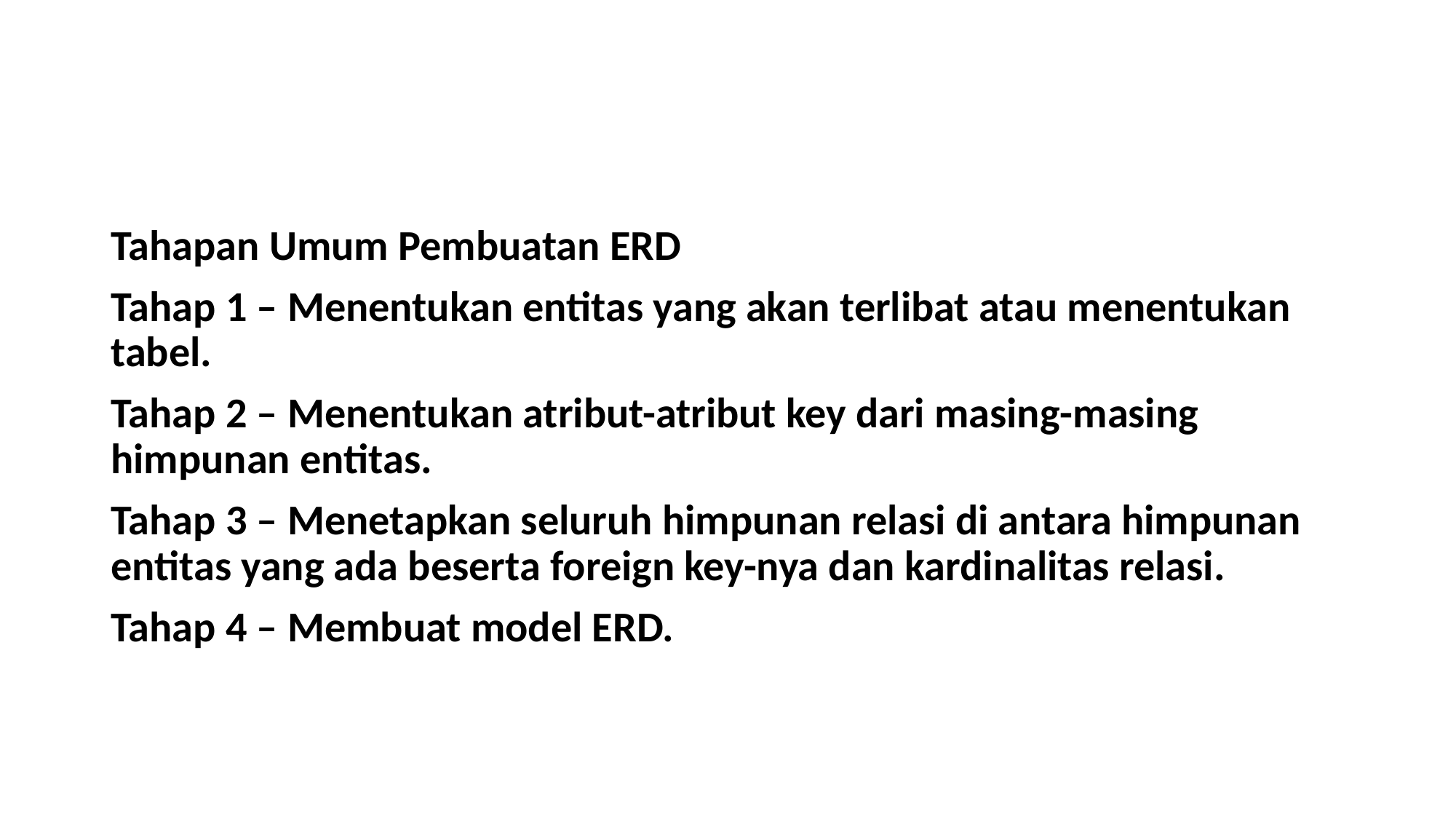

Tahapan Umum Pembuatan ERD
Tahap 1 – Menentukan entitas yang akan terlibat atau menentukan tabel.
Tahap 2 – Menentukan atribut-atribut key dari masing-masing himpunan entitas.
Tahap 3 – Menetapkan seluruh himpunan relasi di antara himpunan entitas yang ada beserta foreign key-nya dan kardinalitas relasi.
Tahap 4 – Membuat model ERD.